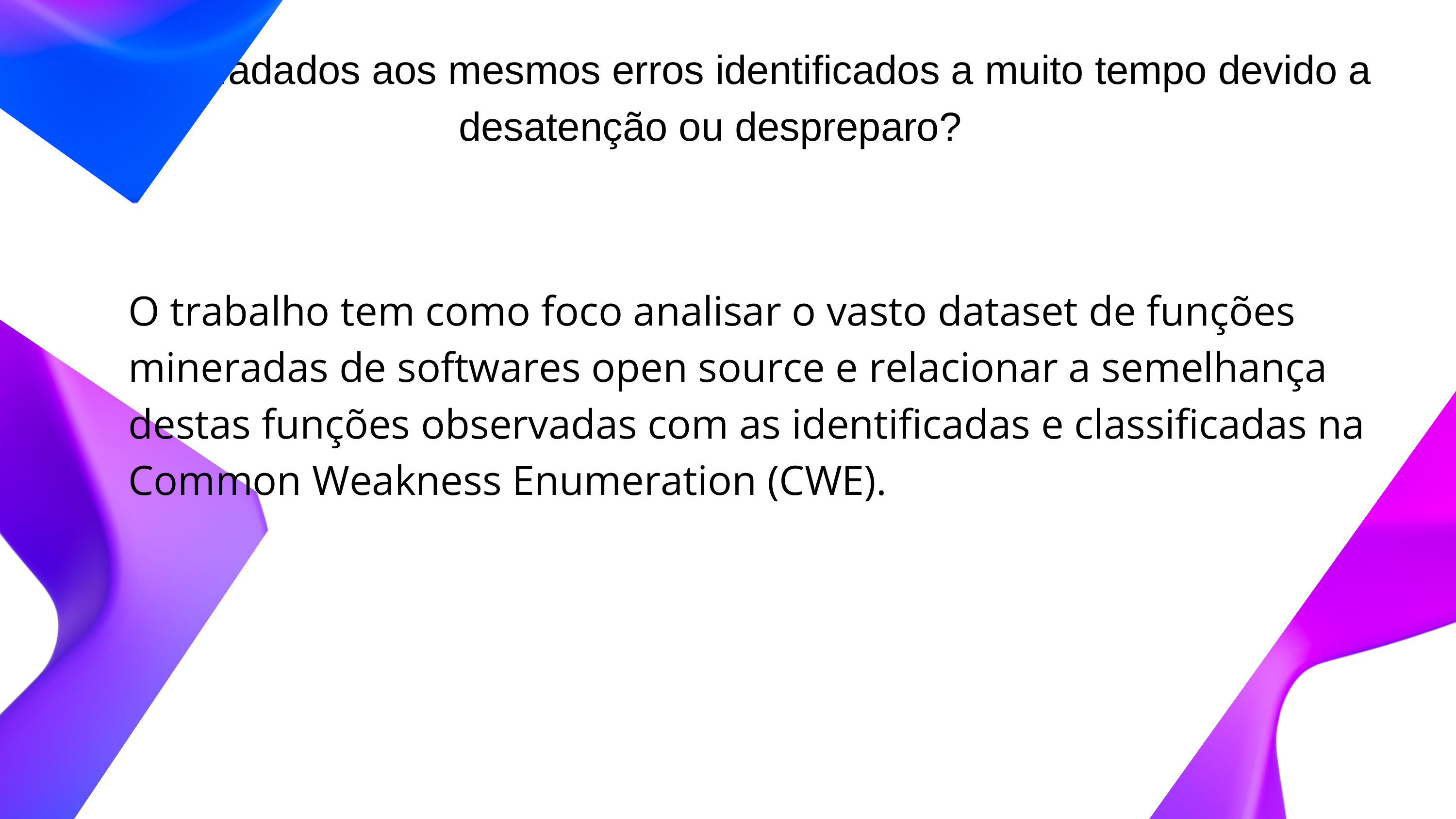

Estamos fadados aos mesmos erros identificados a muito tempo devido a desatenção ou despreparo?

O trabalho tem como foco analisar o vasto dataset de funções mineradas de softwares open source e relacionar a semelhança destas funções observadas com as identificadas e classificadas na Common Weakness Enumeration (CWE).